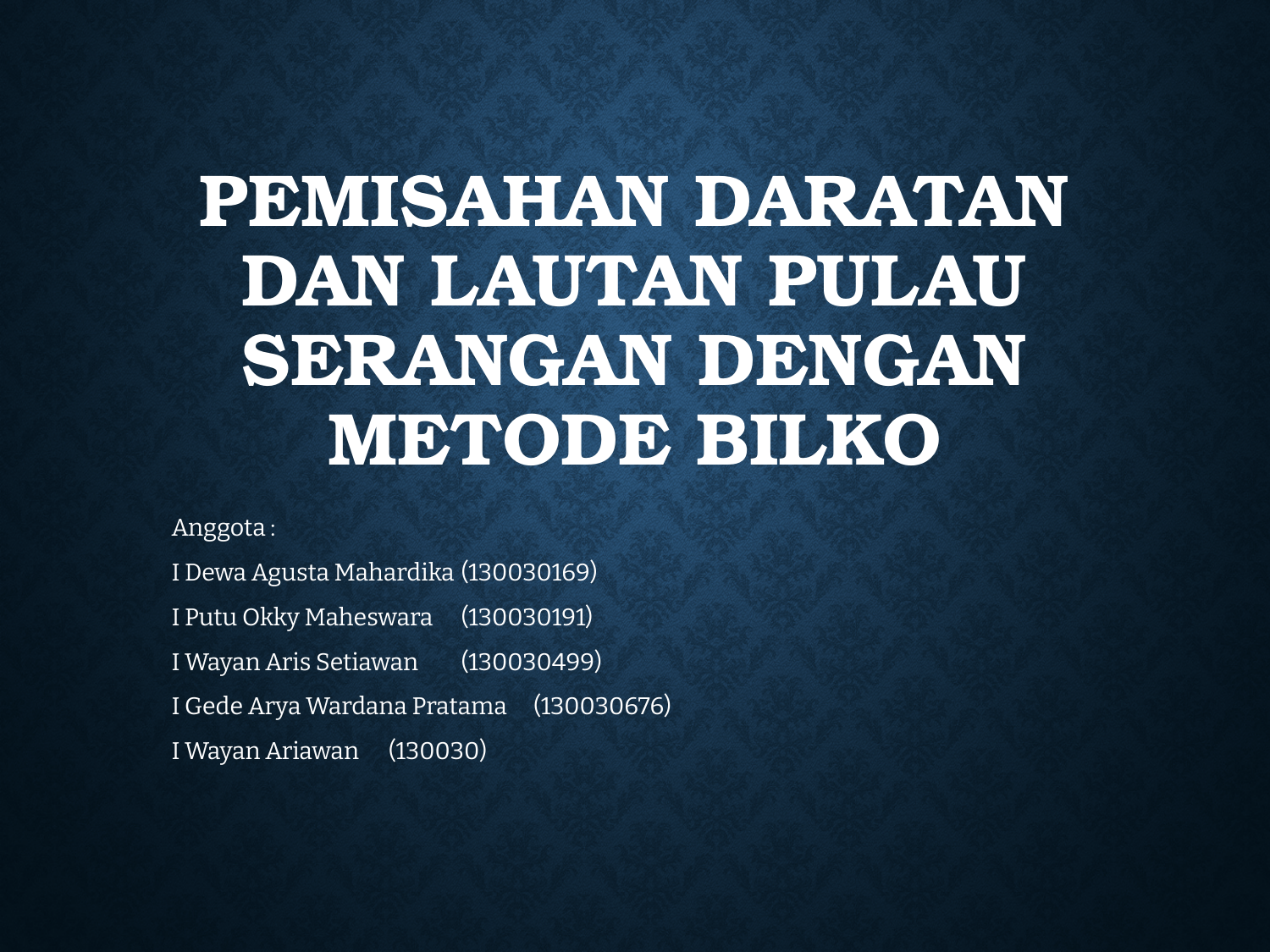

# Pemisahan Daratan dan Lautan Pulau Serangan dengan Metode Bilko
Anggota :
I Dewa Agusta Mahardika	(130030169)
I Putu Okky Maheswara		(130030191)
I Wayan Aris Setiawan		(130030499)
I Gede Arya Wardana Pratama	(130030676)
I Wayan Ariawan		(130030)